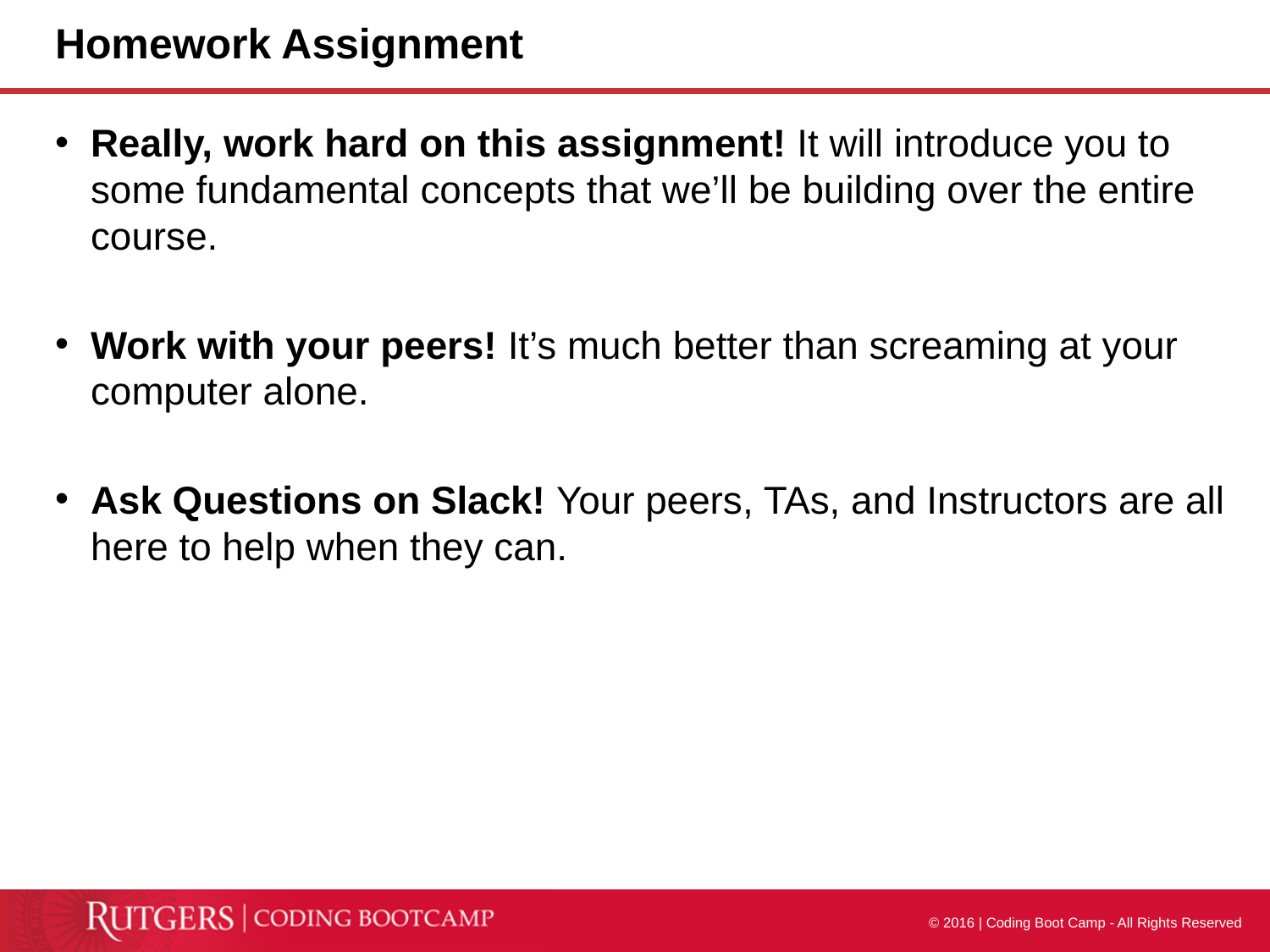

# Homework Assignment
Really, work hard on this assignment! It will introduce you to some fundamental concepts that we’ll be building over the entire course.

Work with your peers! It’s much better than screaming at your computer alone.

Ask Questions on Slack! Your peers, TAs, and Instructors are all here to help when they can.